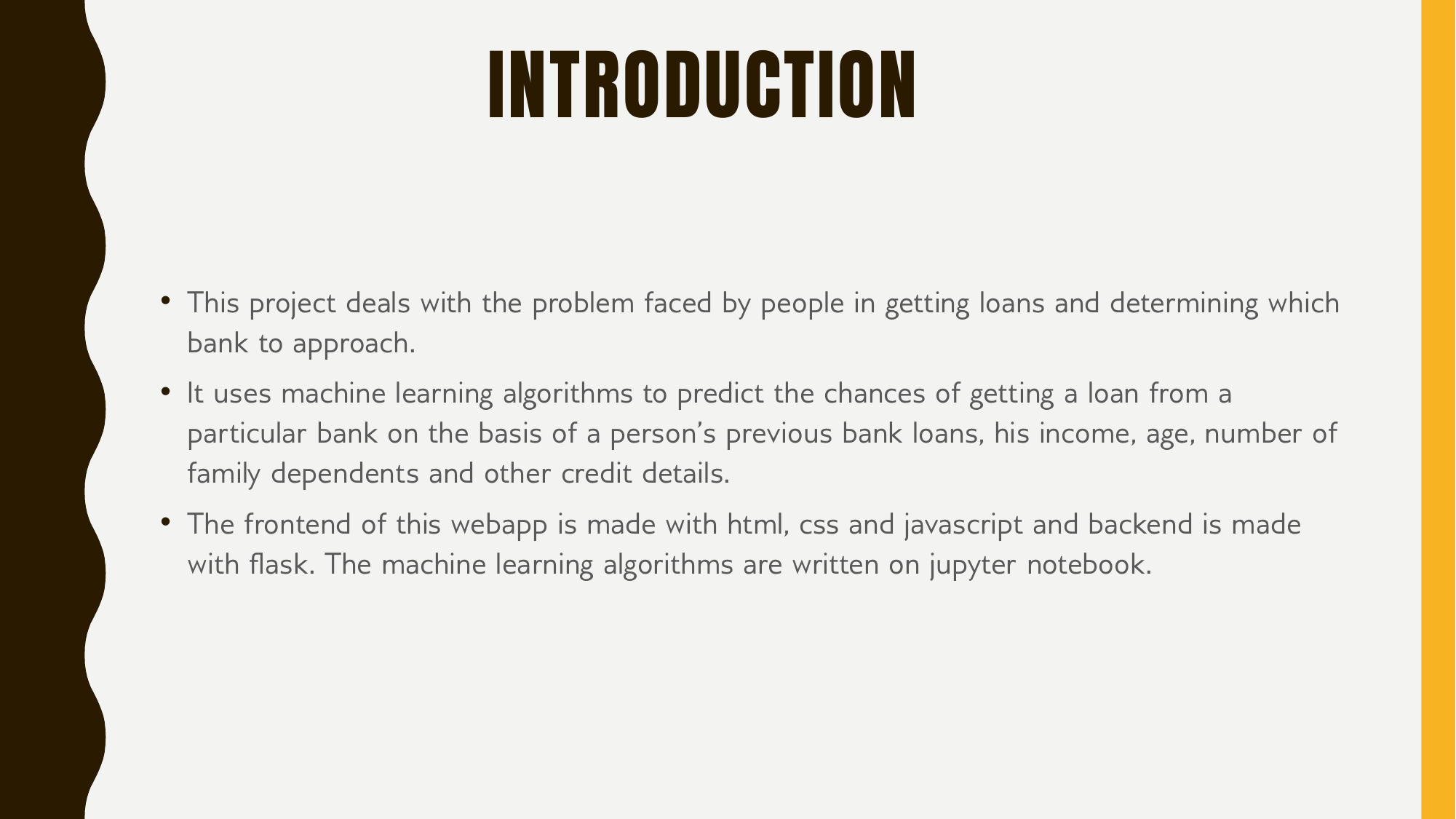

# introduction
This project deals with the problem faced by people in getting loans and determining which bank to approach.
It uses machine learning algorithms to predict the chances of getting a loan from a particular bank on the basis of a person’s previous bank loans, his income, age, number of family dependents and other credit details.
The frontend of this webapp is made with html, css and javascript and backend is made with flask. The machine learning algorithms are written on jupyter notebook.